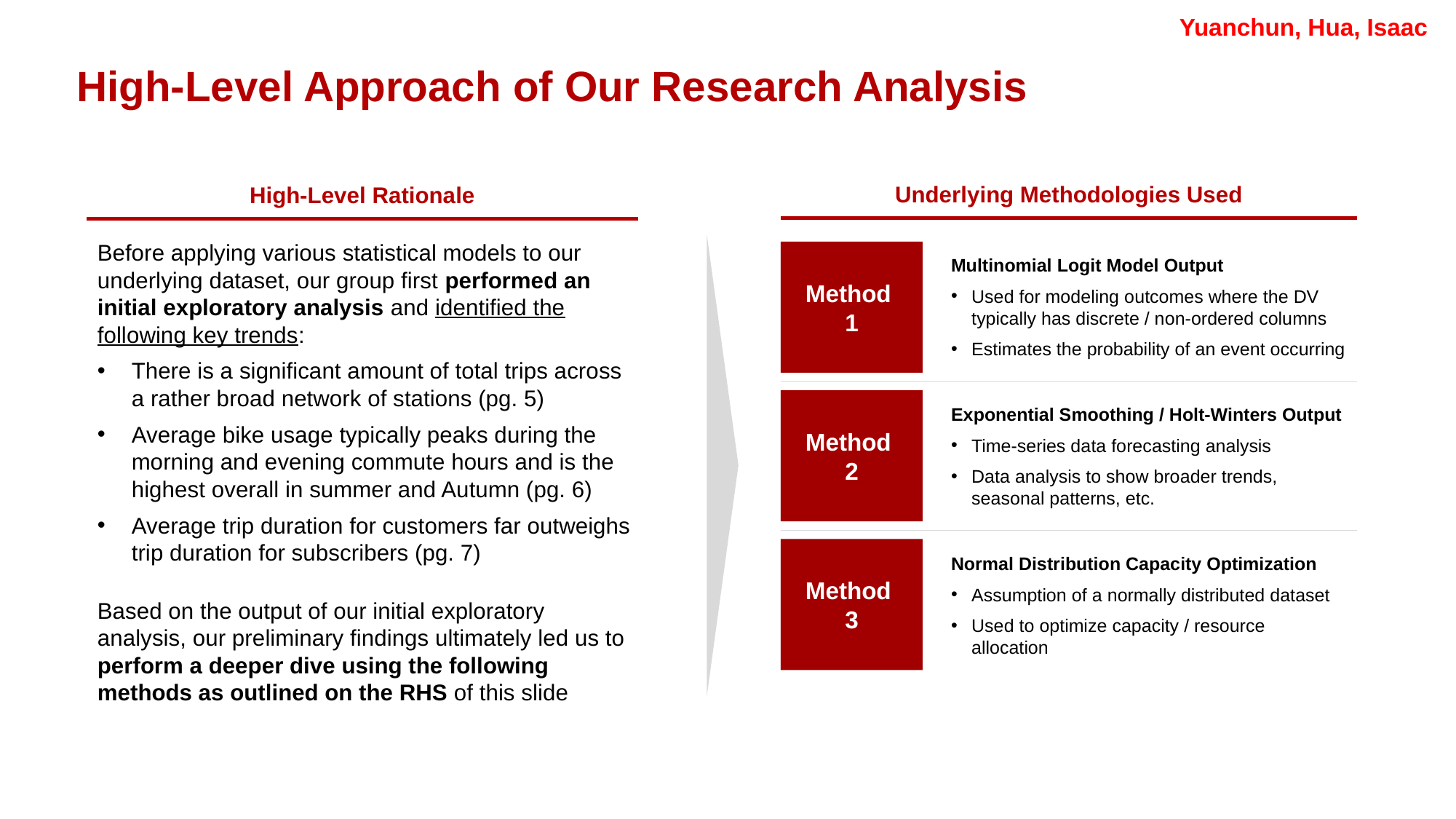

Yuanchun, Hua, Isaac
# High-Level Approach of Our Research Analysis
Underlying Methodologies Used
High-Level Rationale
Before applying various statistical models to our underlying dataset, our group first performed an initial exploratory analysis and identified the following key trends:
There is a significant amount of total trips across a rather broad network of stations (pg. 5)
Average bike usage typically peaks during the morning and evening commute hours and is the highest overall in summer and Autumn (pg. 6)
Average trip duration for customers far outweighs trip duration for subscribers (pg. 7)

Based on the output of our initial exploratory analysis, our preliminary findings ultimately led us to perform a deeper dive using the following methods as outlined on the RHS of this slide
Multinomial Logit Model Output
Used for modeling outcomes where the DV typically has discrete / non-ordered columns
Estimates the probability of an event occurring
Method
1
Exponential Smoothing / Holt-Winters Output
Time-series data forecasting analysis
Data analysis to show broader trends, seasonal patterns, etc.
Method
2

Method
3
Normal Distribution Capacity Optimization
Assumption of a normally distributed dataset
Used to optimize capacity / resource allocation